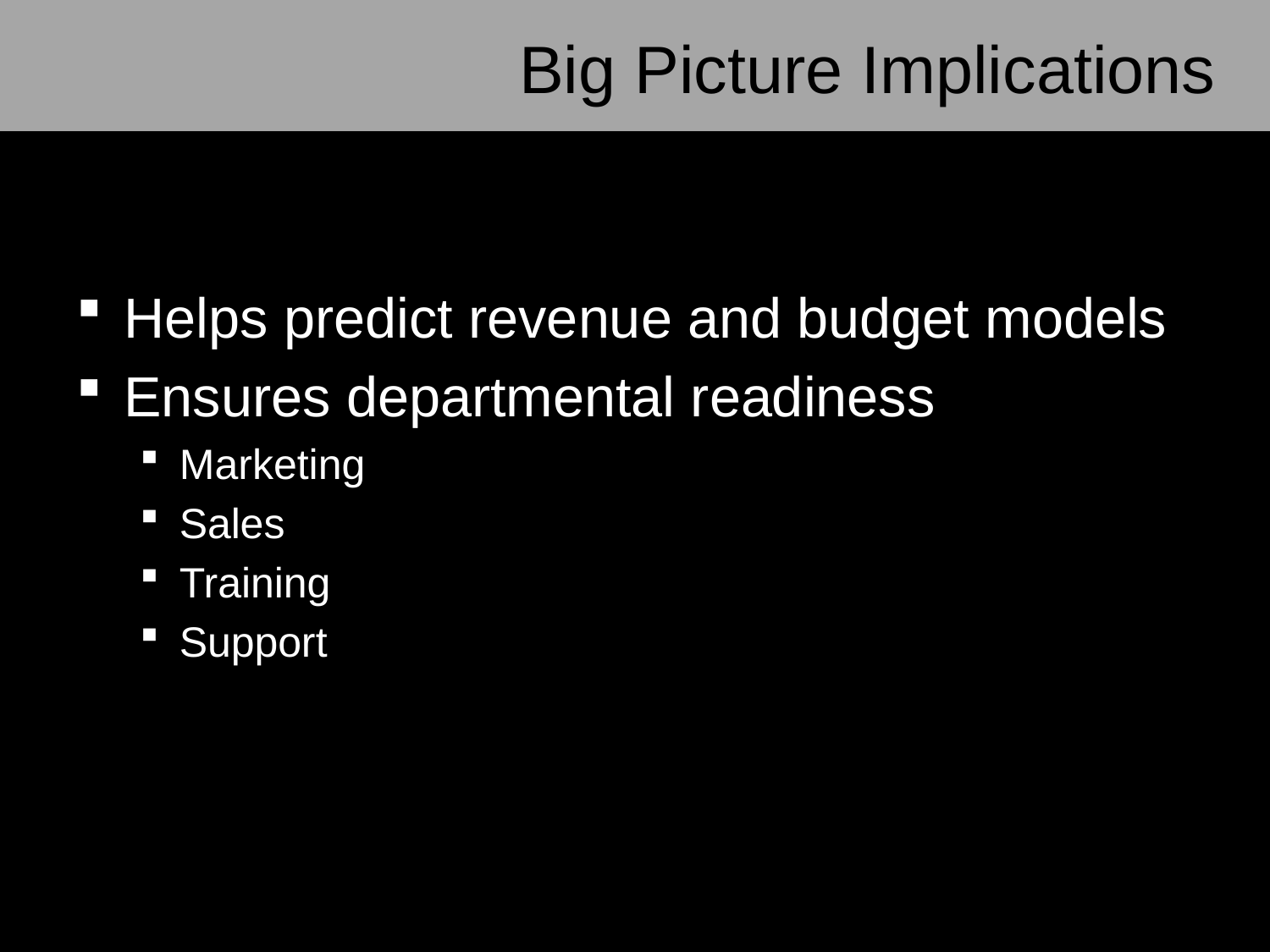

# Big Picture Implications
Helps predict revenue and budget models
Ensures departmental readiness
Marketing
Sales
Training
Support